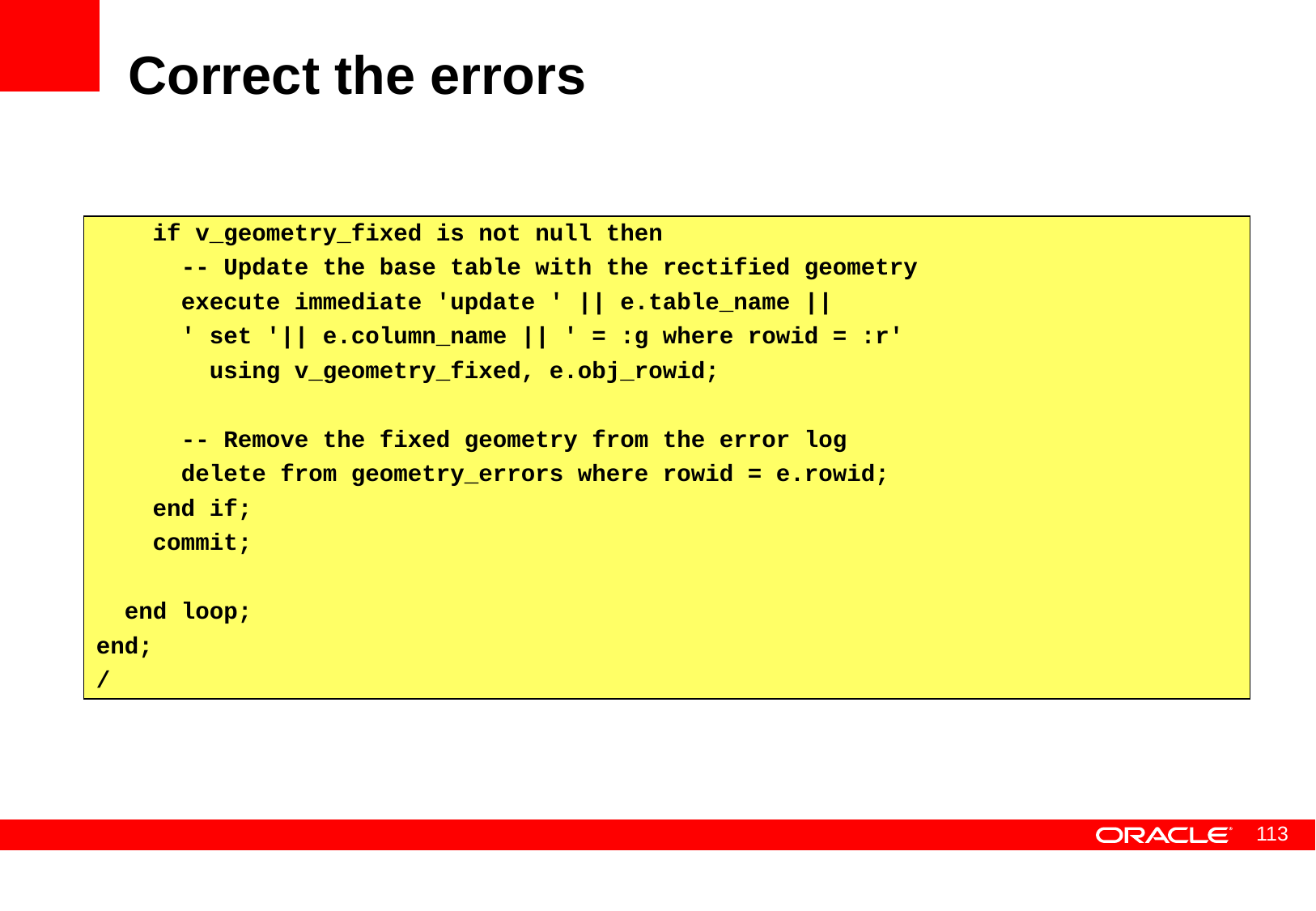

# Correct the errors
    if v_geometry_fixed is not null then
      -- Update the base table with the rectified geometry
      execute immediate 'update ' || e.table_name ||
      ' set '|| e.column_name || ' = :g where rowid = :r'
        using v_geometry_fixed, e.obj_rowid;

      -- Remove the fixed geometry from the error log
      delete from geometry_errors where rowid = e.rowid;
    end if;
    commit;

  end loop;
end;
/